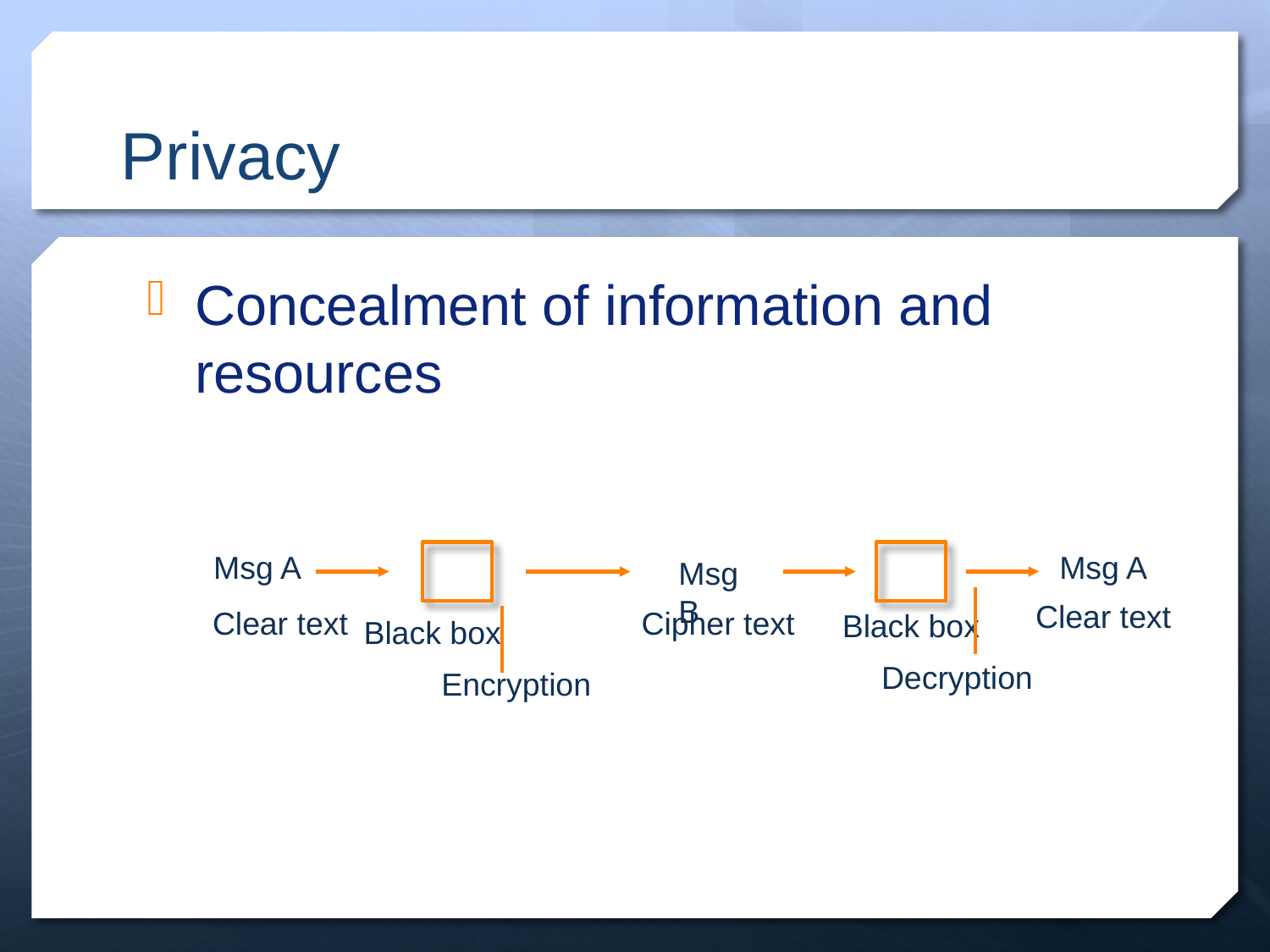

# Privacy
Concealment of information and resources
Msg A

Msg B
Msg A

Clear text
Clear text
Cipher text
Black box

Black box
Encryption
Decryption